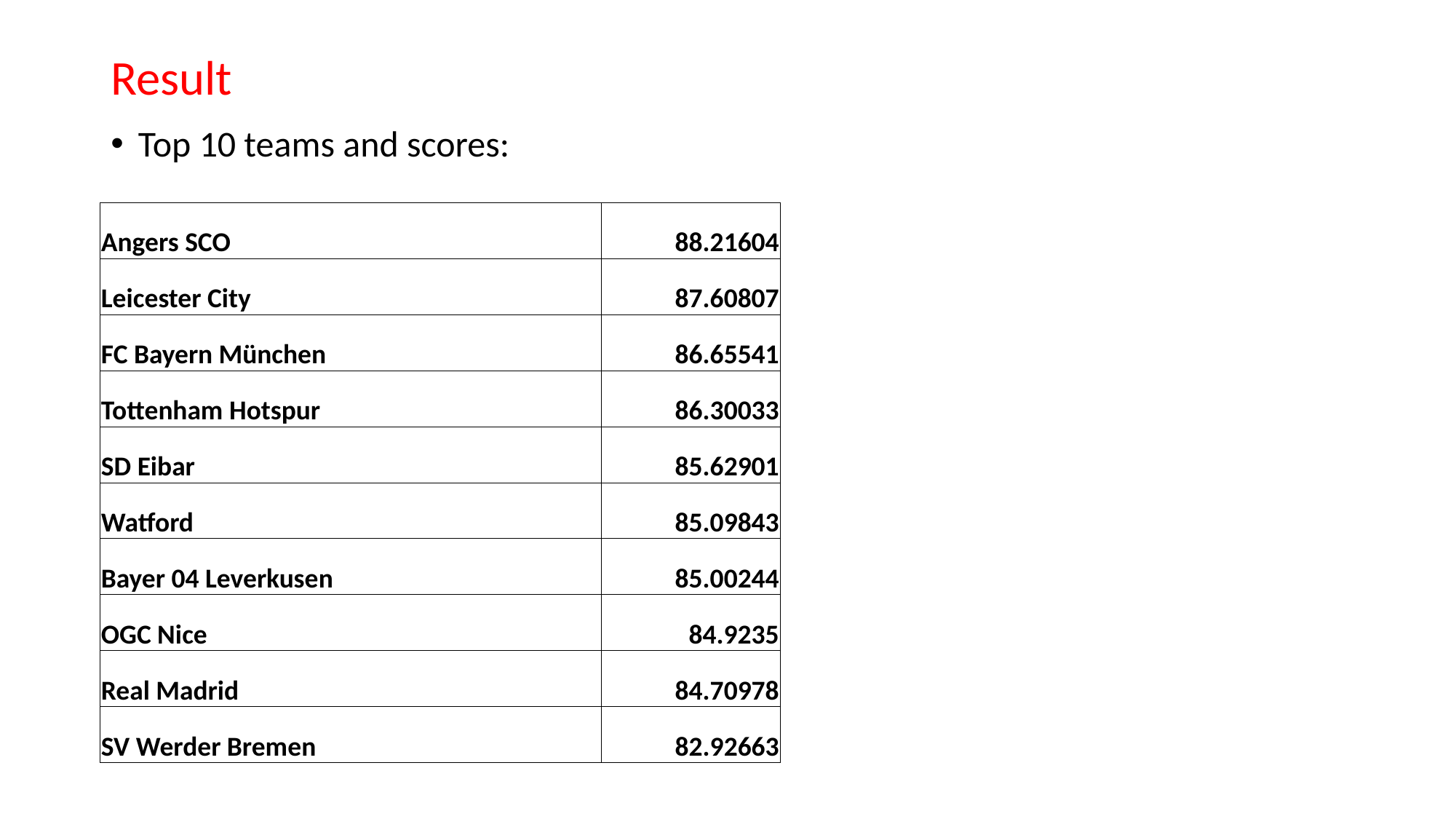

# Result
Top 10 teams and scores:

| Angers SCO | 88.21604 |
| --- | --- |
| Leicester City | 87.60807 |
| FC Bayern München | 86.65541 |
| Tottenham Hotspur | 86.30033 |
| SD Eibar | 85.62901 |
| Watford | 85.09843 |
| Bayer 04 Leverkusen | 85.00244 |
| OGC Nice | 84.9235 |
| Real Madrid | 84.70978 |
| SV Werder Bremen | 82.92663 |